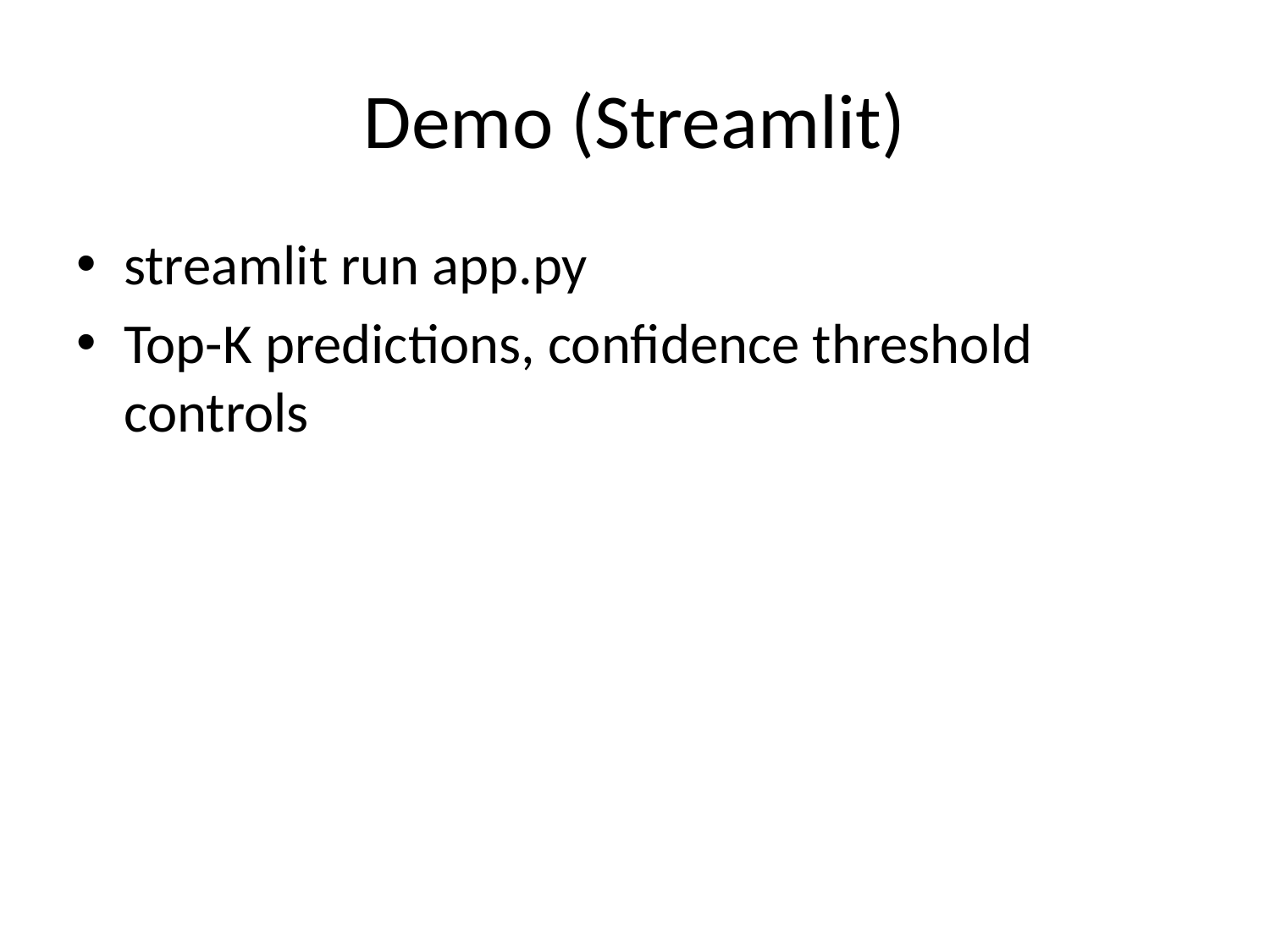

# Demo (Streamlit)
streamlit run app.py
Top-K predictions, confidence threshold controls